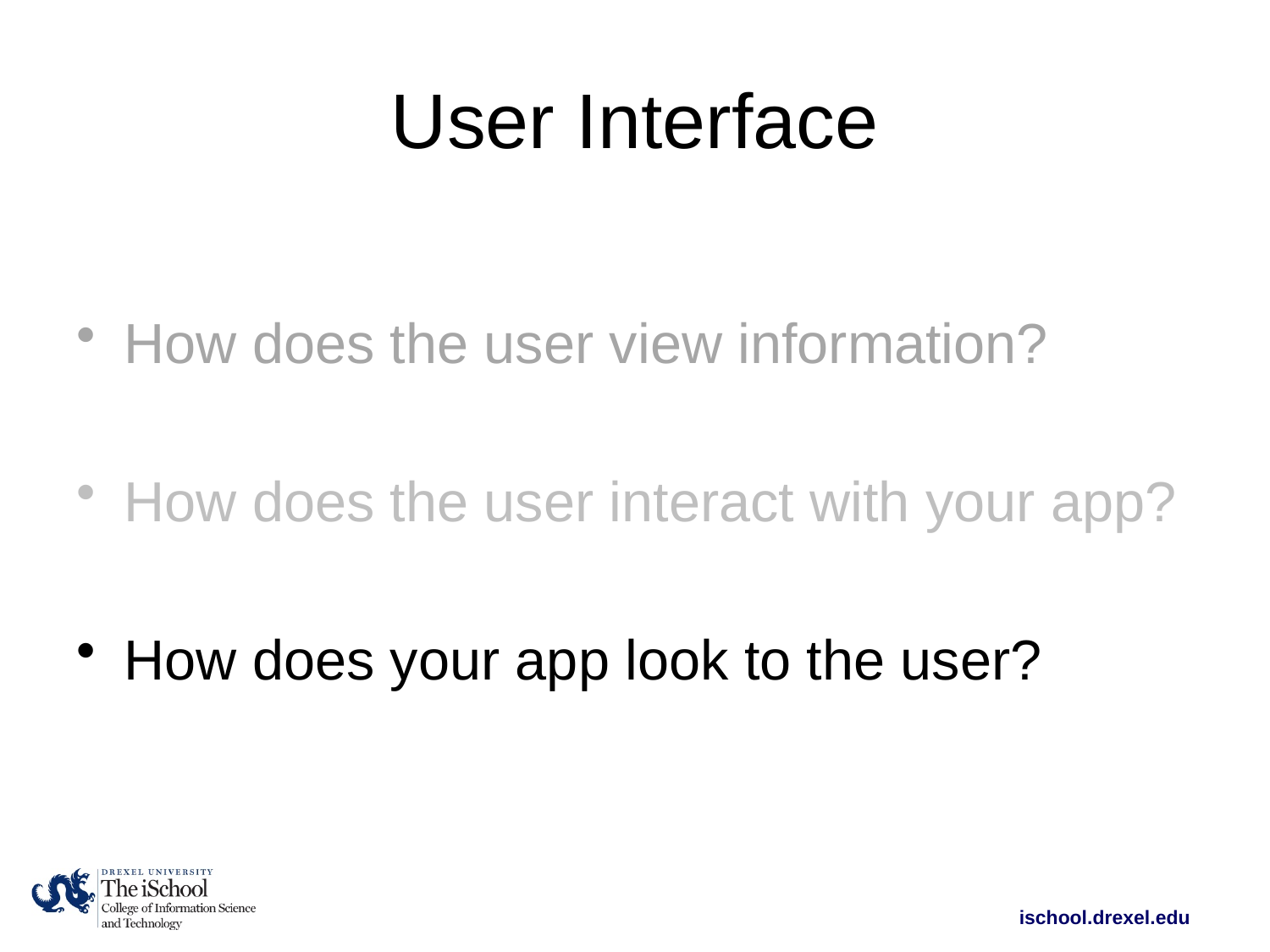

# User Interface

How does the user view information?

How does the user interact with your app?

How does your app look to the user?